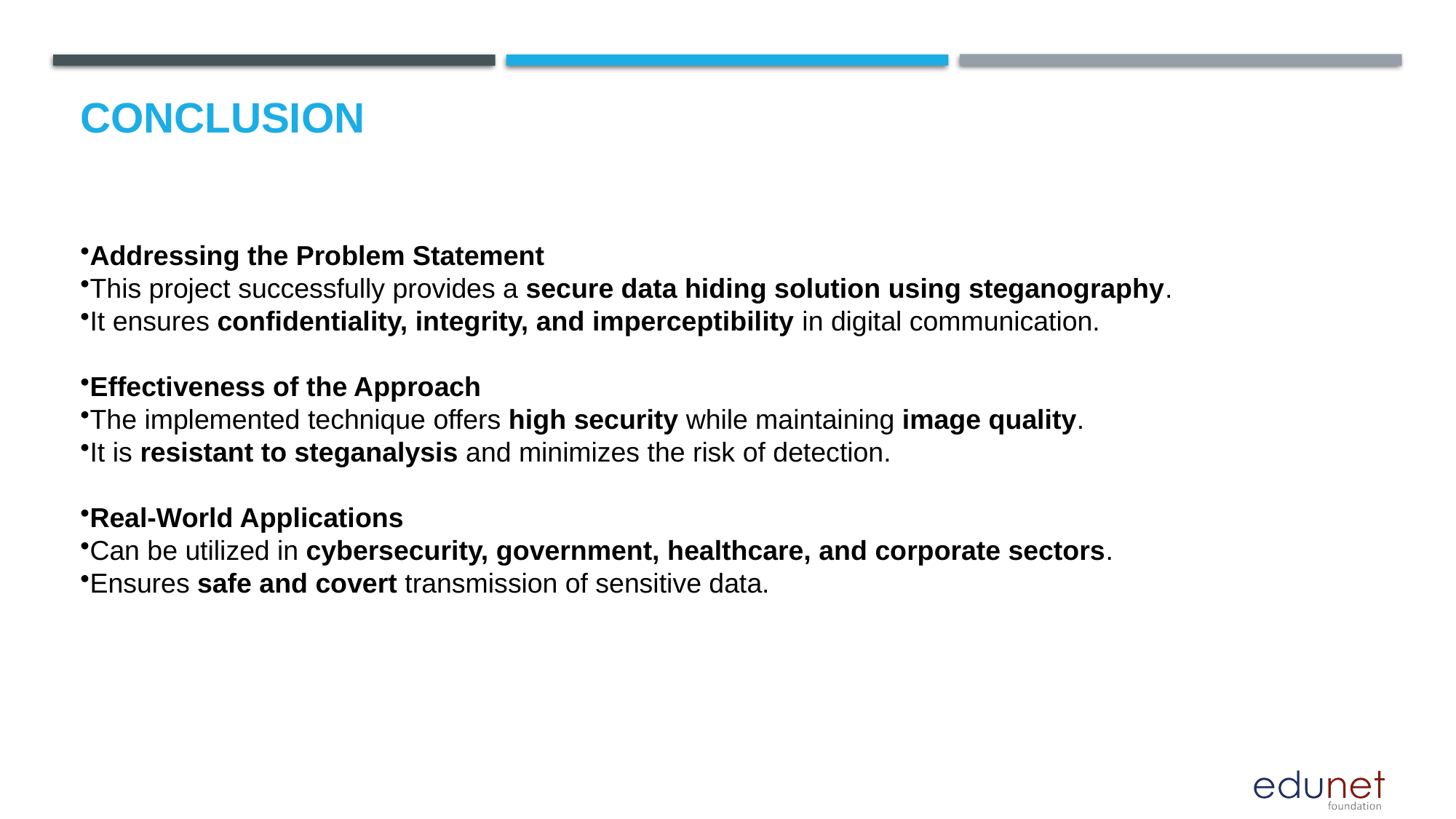

# Conclusion
Addressing the Problem Statement
This project successfully provides a secure data hiding solution using steganography.
It ensures confidentiality, integrity, and imperceptibility in digital communication.

Effectiveness of the Approach
The implemented technique offers high security while maintaining image quality.
It is resistant to steganalysis and minimizes the risk of detection.

Real-World Applications
Can be utilized in cybersecurity, government, healthcare, and corporate sectors.
Ensures safe and covert transmission of sensitive data.